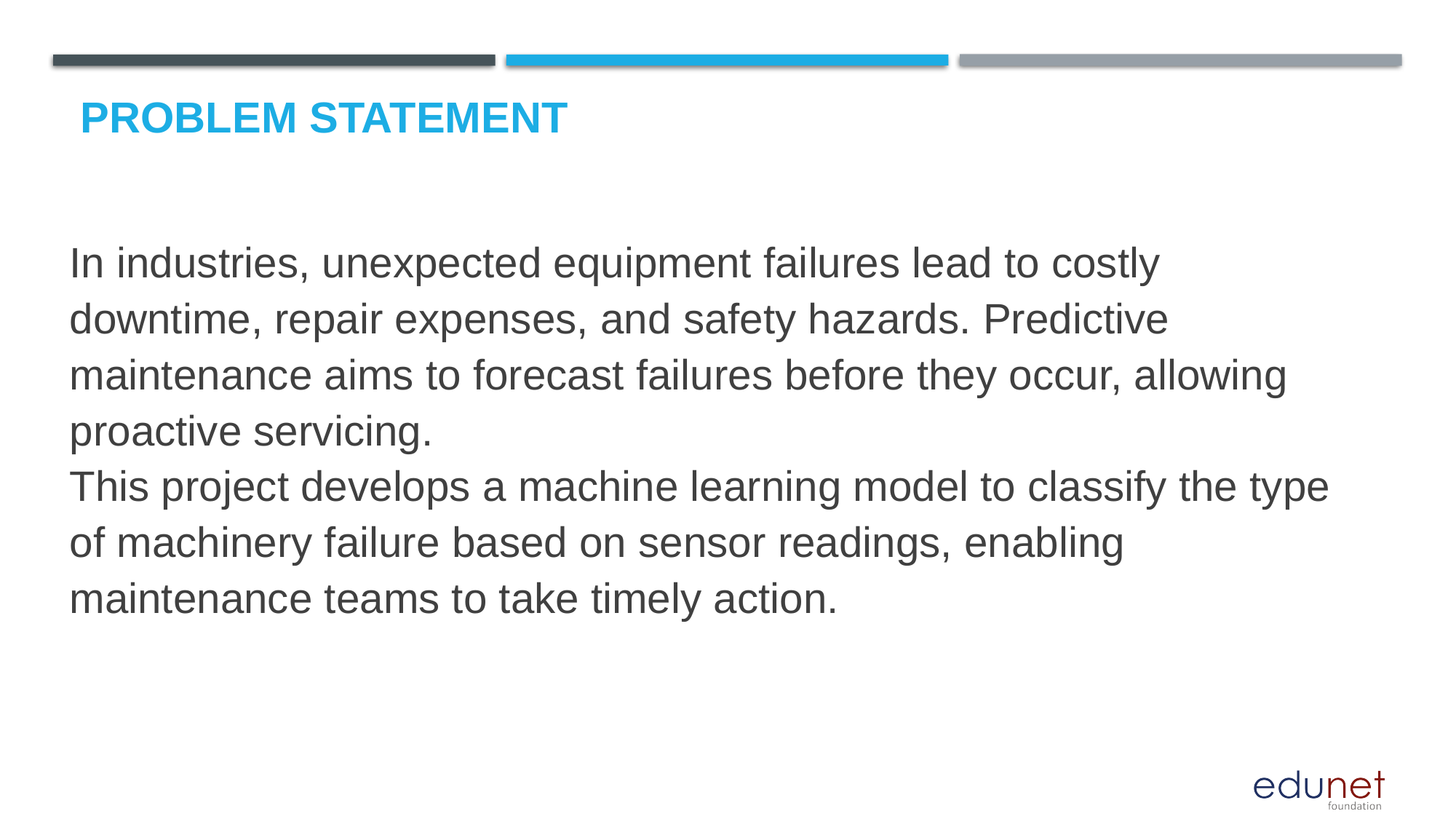

# Problem Statement
In industries, unexpected equipment failures lead to costly downtime, repair expenses, and safety hazards. Predictive maintenance aims to forecast failures before they occur, allowing proactive servicing.
This project develops a machine learning model to classify the type of machinery failure based on sensor readings, enabling maintenance teams to take timely action.